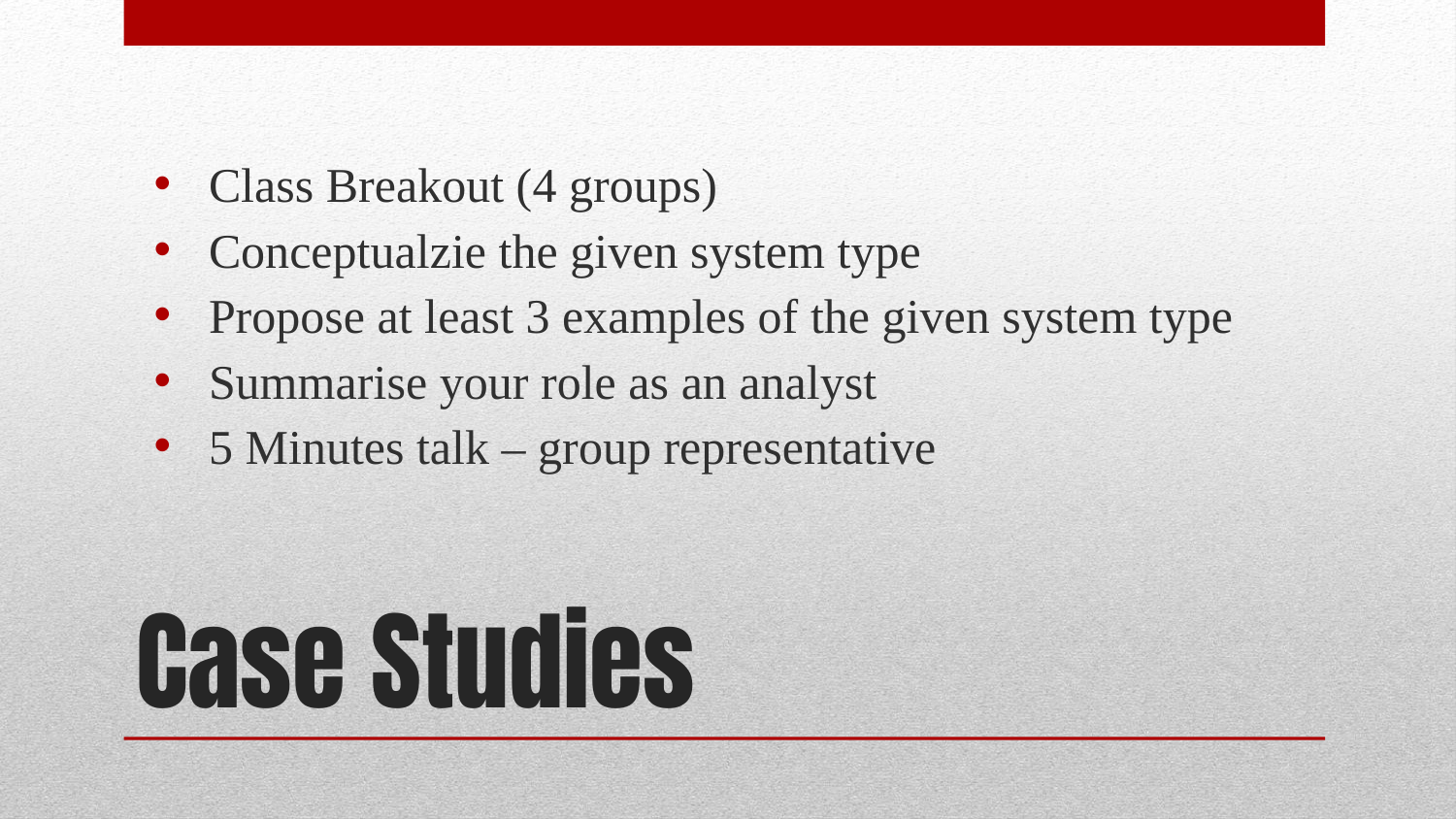

Class Breakout (4 groups)
Conceptualzie the given system type
Propose at least 3 examples of the given system type
Summarise your role as an analyst
5 Minutes talk – group representative
# Case Studies